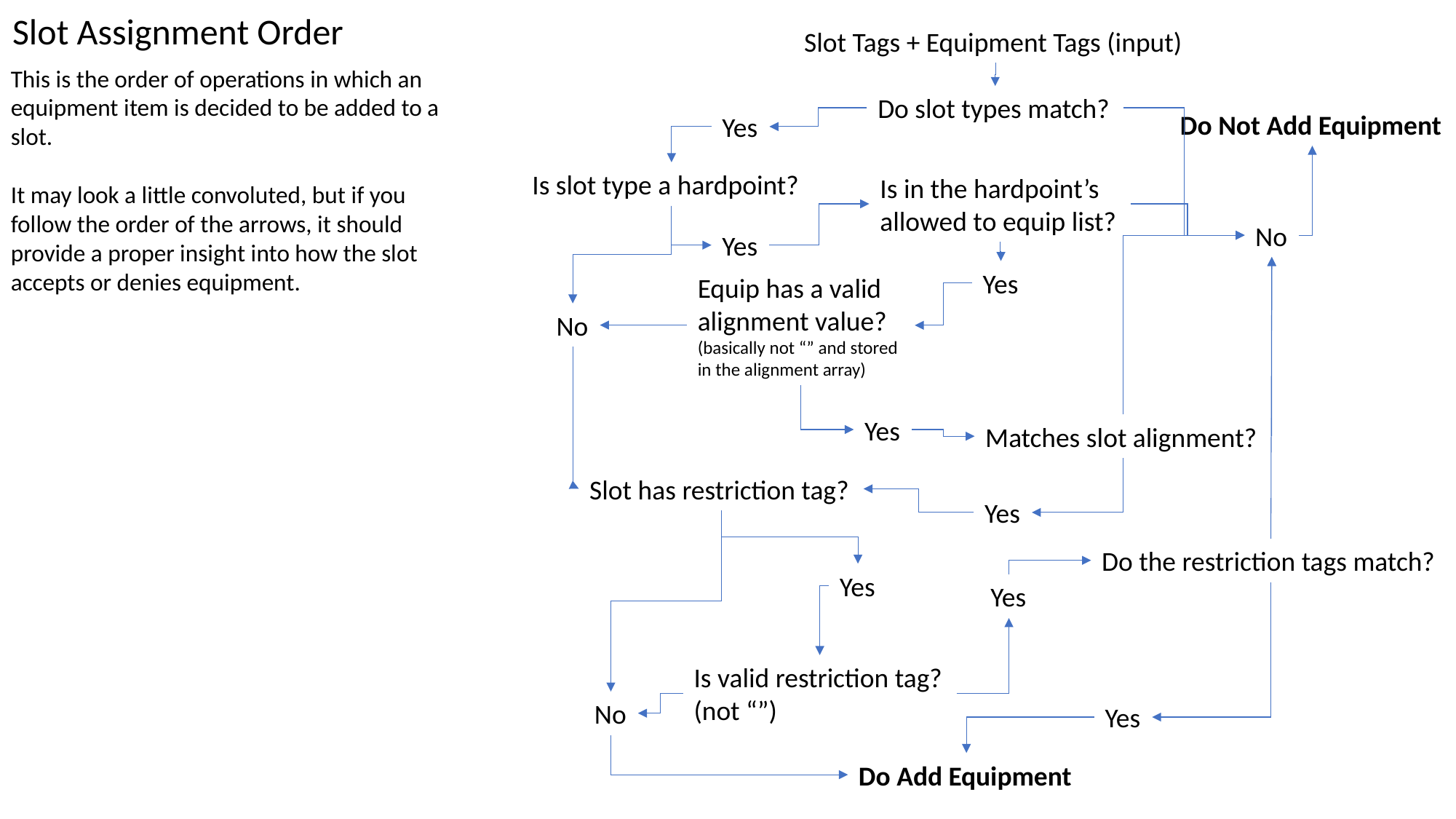

Slot Assignment Order
Slot Tags + Equipment Tags (input)
This is the order of operations in which an equipment item is decided to be added to a slot.

It may look a little convoluted, but if you follow the order of the arrows, it should provide a proper insight into how the slot accepts or denies equipment.
Do slot types match?
Do Not Add Equipment
Yes
Is slot type a hardpoint?
Is in the hardpoint’s
allowed to equip list?
No
Yes
Yes
Equip has a valid
alignment value?
(basically not “” and stored
in the alignment array)
No
Yes
Matches slot alignment?
Slot has restriction tag?
Yes
Do the restriction tags match?
Yes
Yes
Is valid restriction tag?
(not “”)
No
Yes
Do Add Equipment